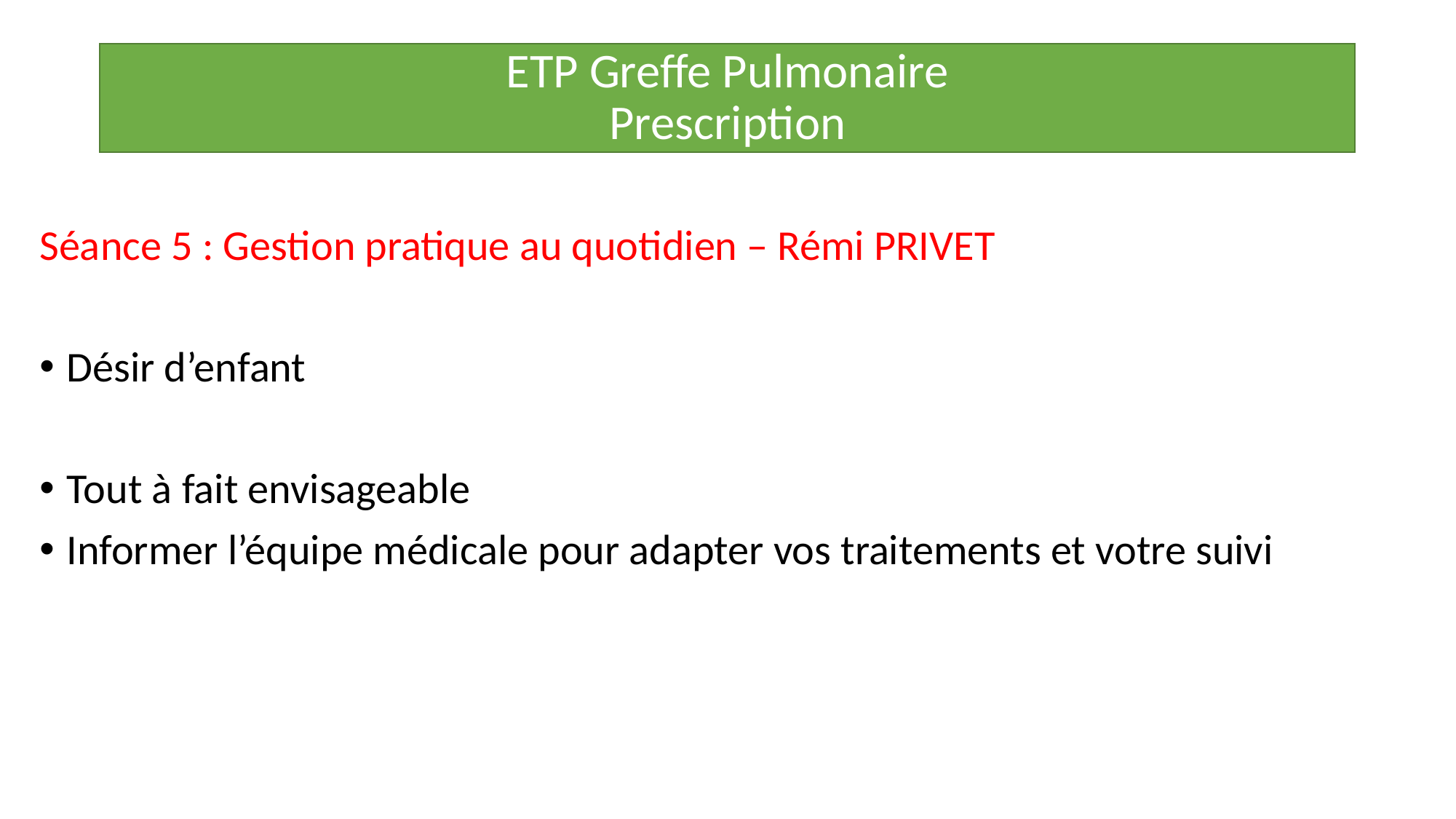

ETP Greffe Pulmonaire
Prescription
Séance 5 : Gestion pratique au quotidien – Rémi PRIVET

Désir d’enfant

Tout à fait envisageable
Informer l’équipe médicale pour adapter vos traitements et votre suivi